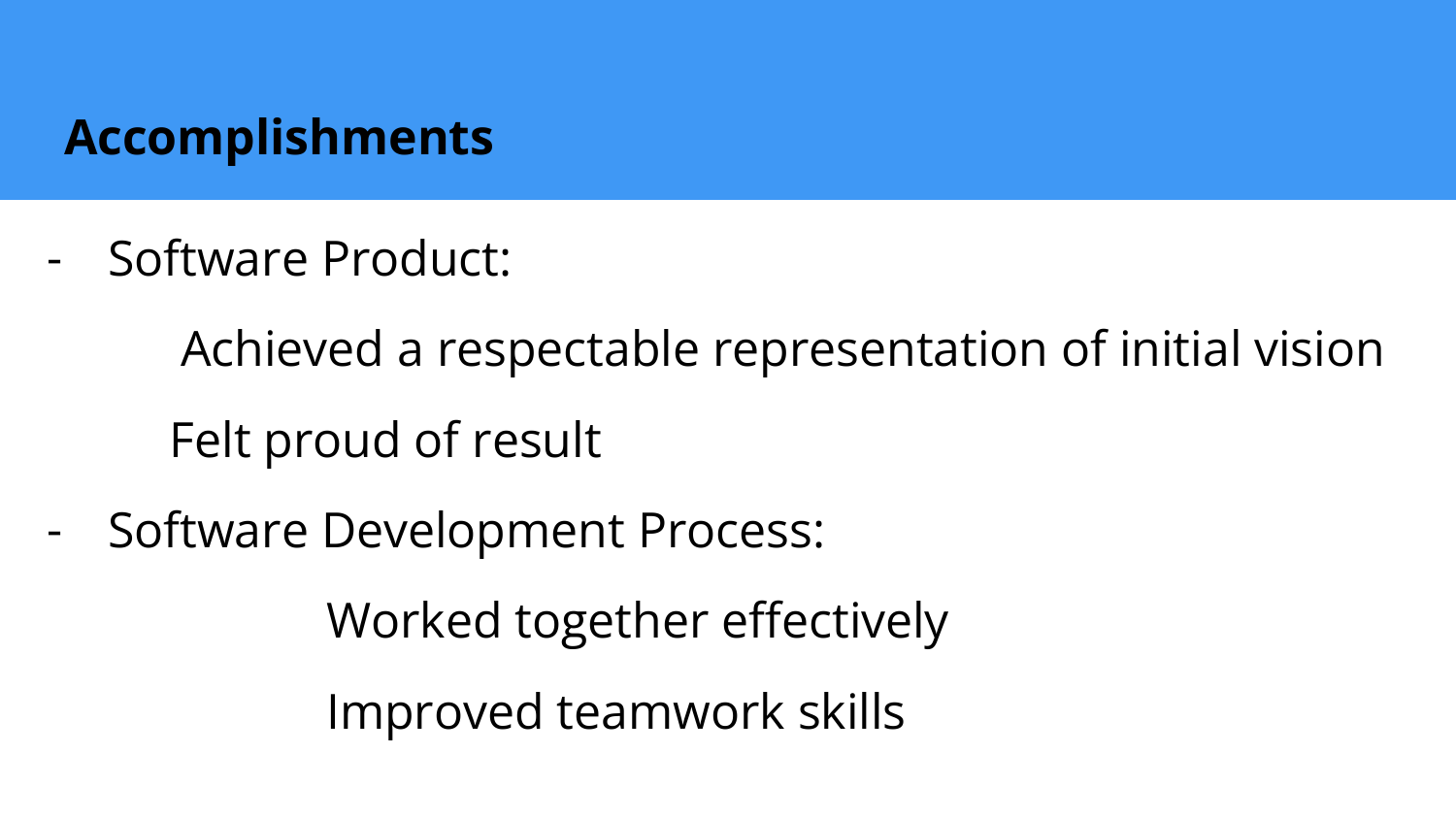

# Accomplishments
Software Product:
 	Achieved a respectable representation of initial vision
Felt proud of result
Software Development Process:
		Worked together effectively
		Improved teamwork skills